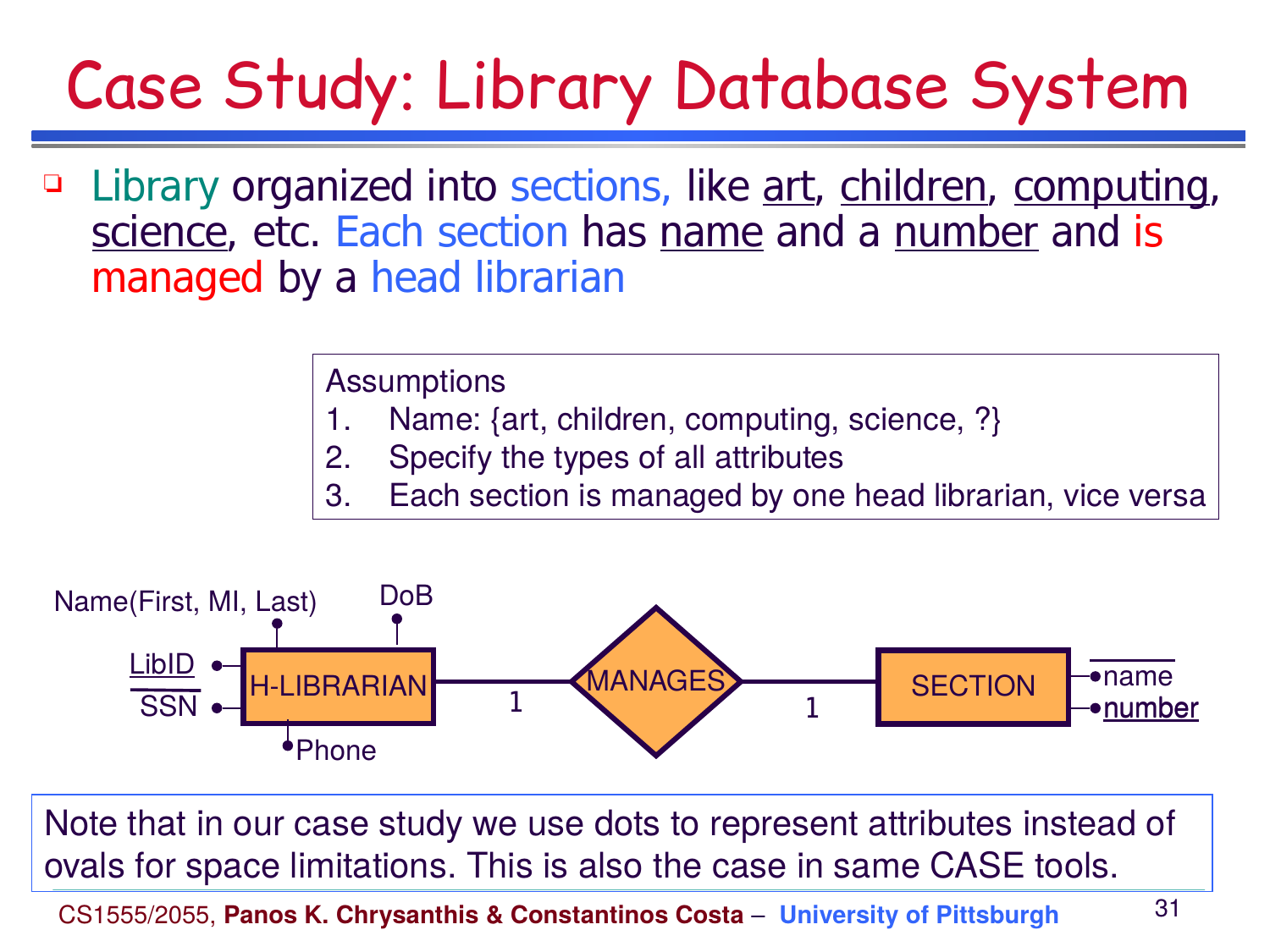

# Case Study: Library Database System
Library organized into sections, like art, children, computing, science, etc. Each section has name and a number and is managed by a head librarian
Assumptions
Name: {art, children, computing, science, ?}
Specify the types of all attributes
Each section is managed by one head librarian, vice versa

DoB

Name(First, MI, Last)

MANAGES

LibID

H-LIBRARIAN
SECTION
name

SSN

1
number
number

1
Phone

Note that in our case study we use dots to represent attributes instead of ovals for space limitations. This is also the case in same CASE tools.